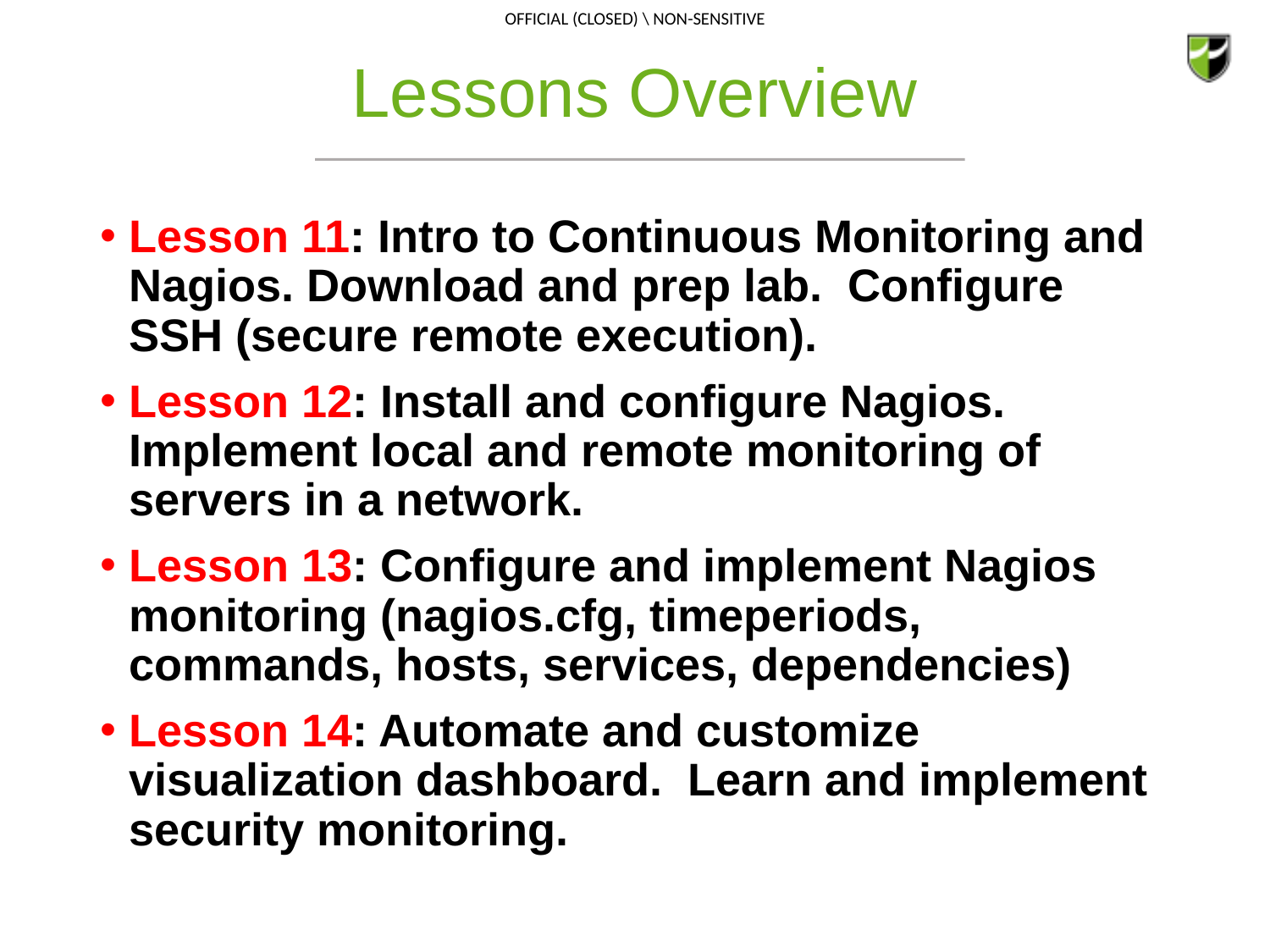

# Lessons Overview
Lesson 11: Intro to Continuous Monitoring and Nagios. Download and prep lab.  Configure SSH (secure remote execution).
Lesson 12: Install and configure Nagios.  Implement local and remote monitoring of servers in a network.
Lesson 13: Configure and implement Nagios monitoring (nagios.cfg, timeperiods, commands, hosts, services, dependencies)
Lesson 14: Automate and customize visualization dashboard.  Learn and implement security monitoring.